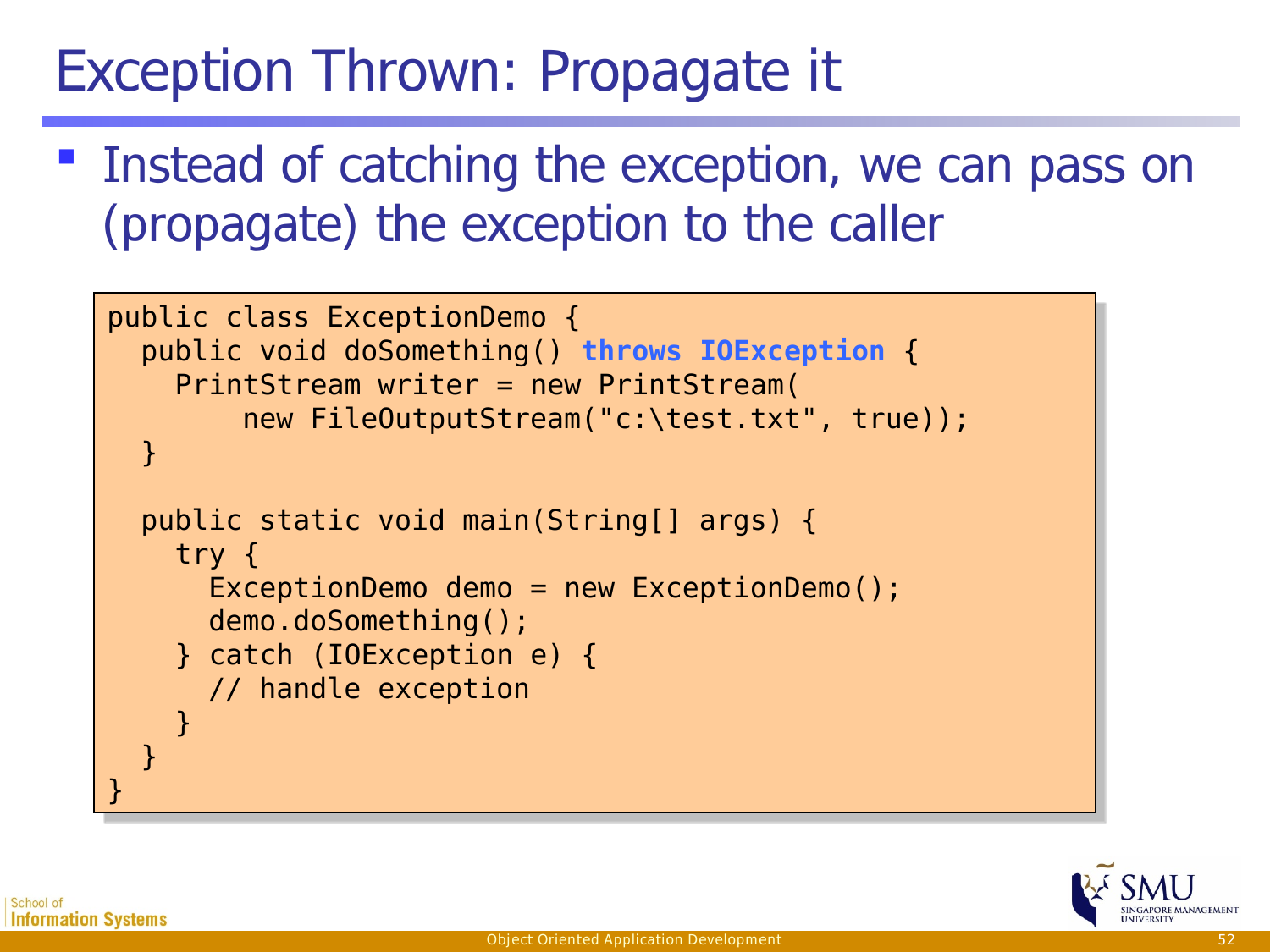

# Exception Thrown: Propagate it
Instead of catching the exception, we can pass on (propagate) the exception to the caller
public class ExceptionDemo {
  public void doSomething() throws IOException {
    PrintStream writer = new PrintStream(
        new FileOutputStream("c:\test.txt", true));
  }

  public static void main(String[] args) {
    try {
      ExceptionDemo demo = new ExceptionDemo();
      demo.doSomething();
    } catch (IOException e) {
      // handle exception
    }
  }
}

                        52
Object Oriented Application Development